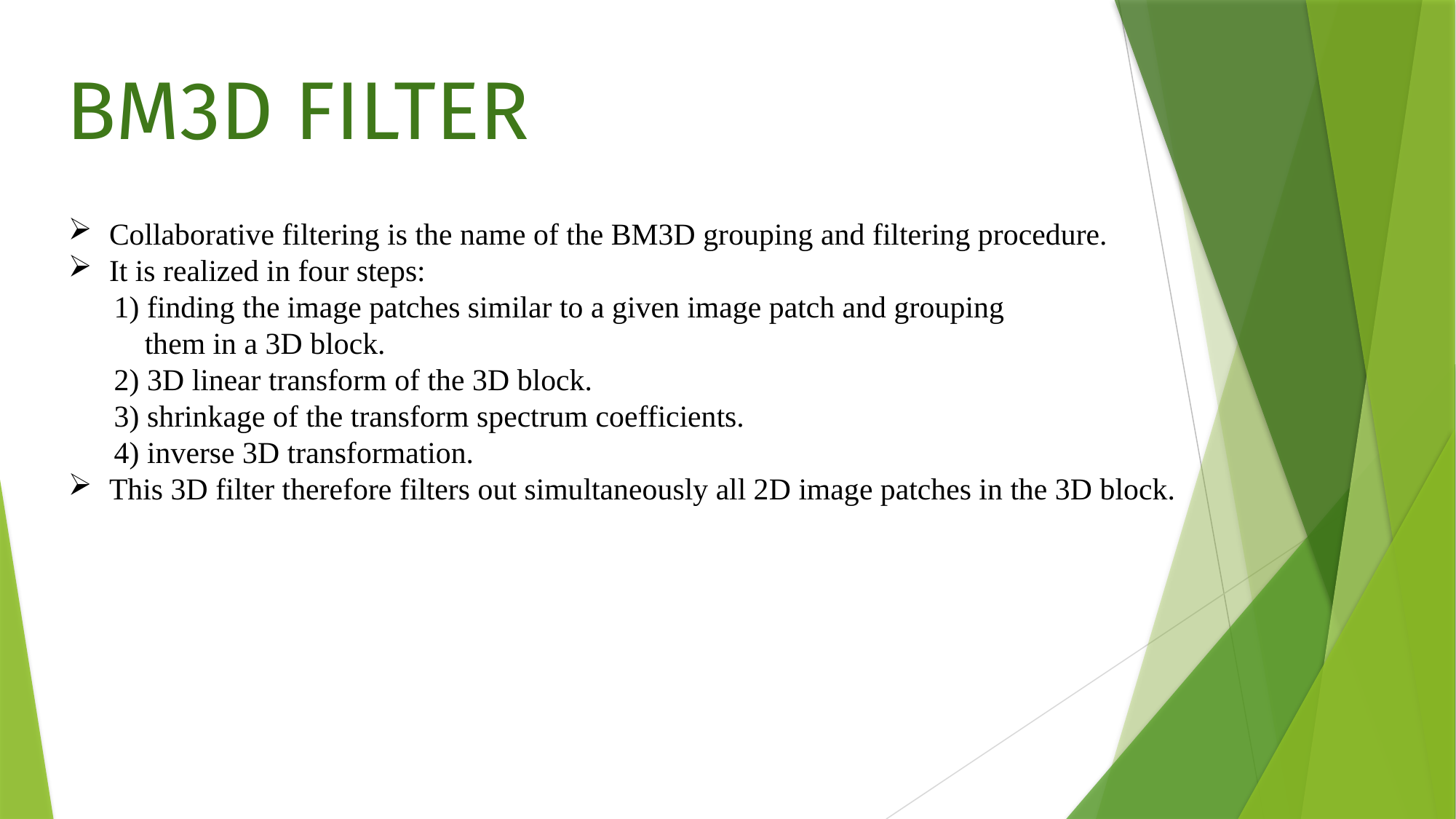

BM3D FILTER
Collaborative filtering is the name of the BM3D grouping and filtering procedure.
It is realized in four steps:
      1) finding the image patches similar to a given image patch and grouping
          them in a 3D block.
      2) 3D linear transform of the 3D block.
      3) shrinkage of the transform spectrum coefficients.
      4) inverse 3D transformation.
This 3D filter therefore filters out simultaneously all 2D image patches in the 3D block.